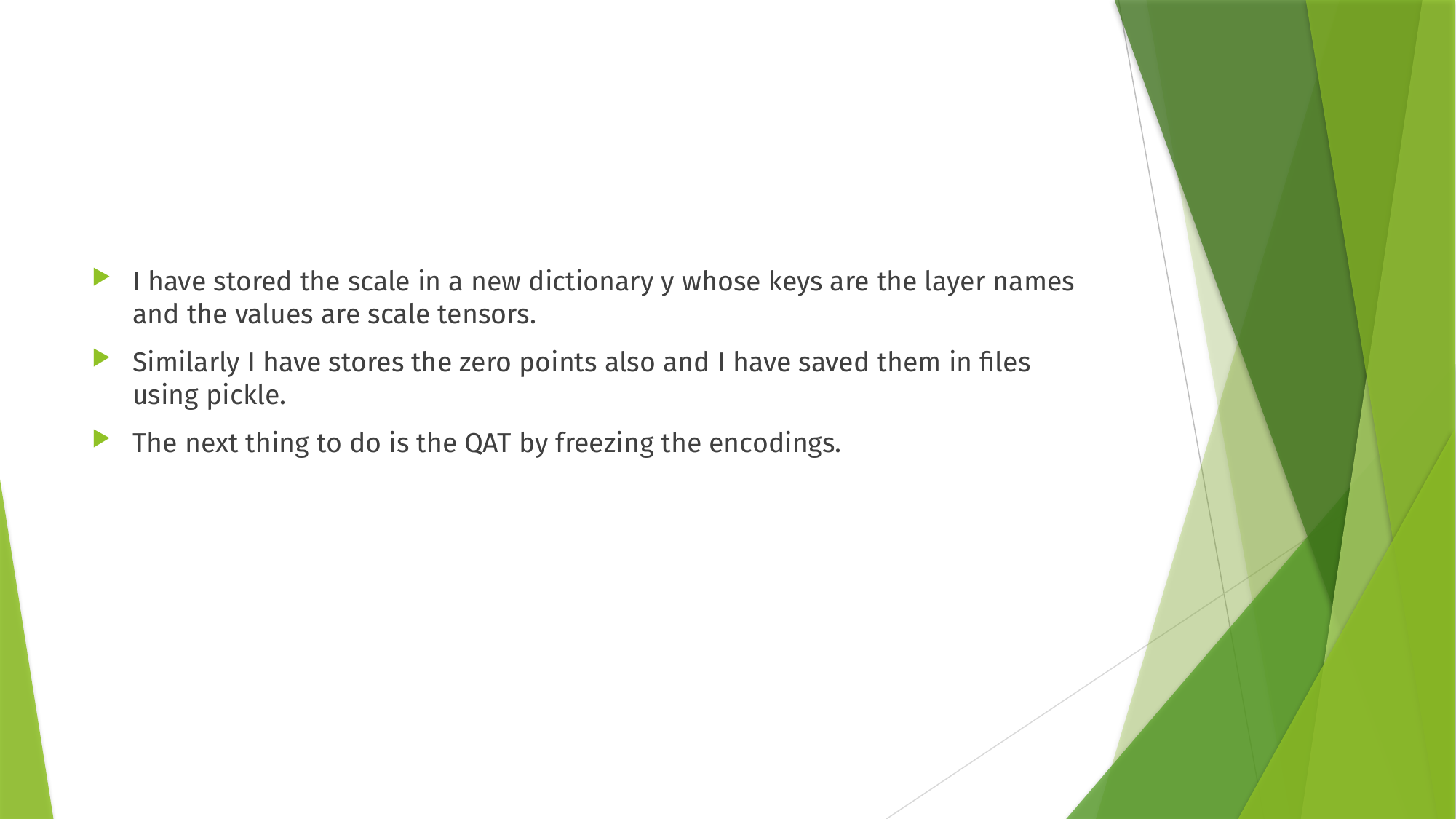

I have stored the scale in a new dictionary y whose keys are the layer names and the values are scale tensors.
Similarly I have stores the zero points also and I have saved them in files using pickle.
The next thing to do is the QAT by freezing the encodings.